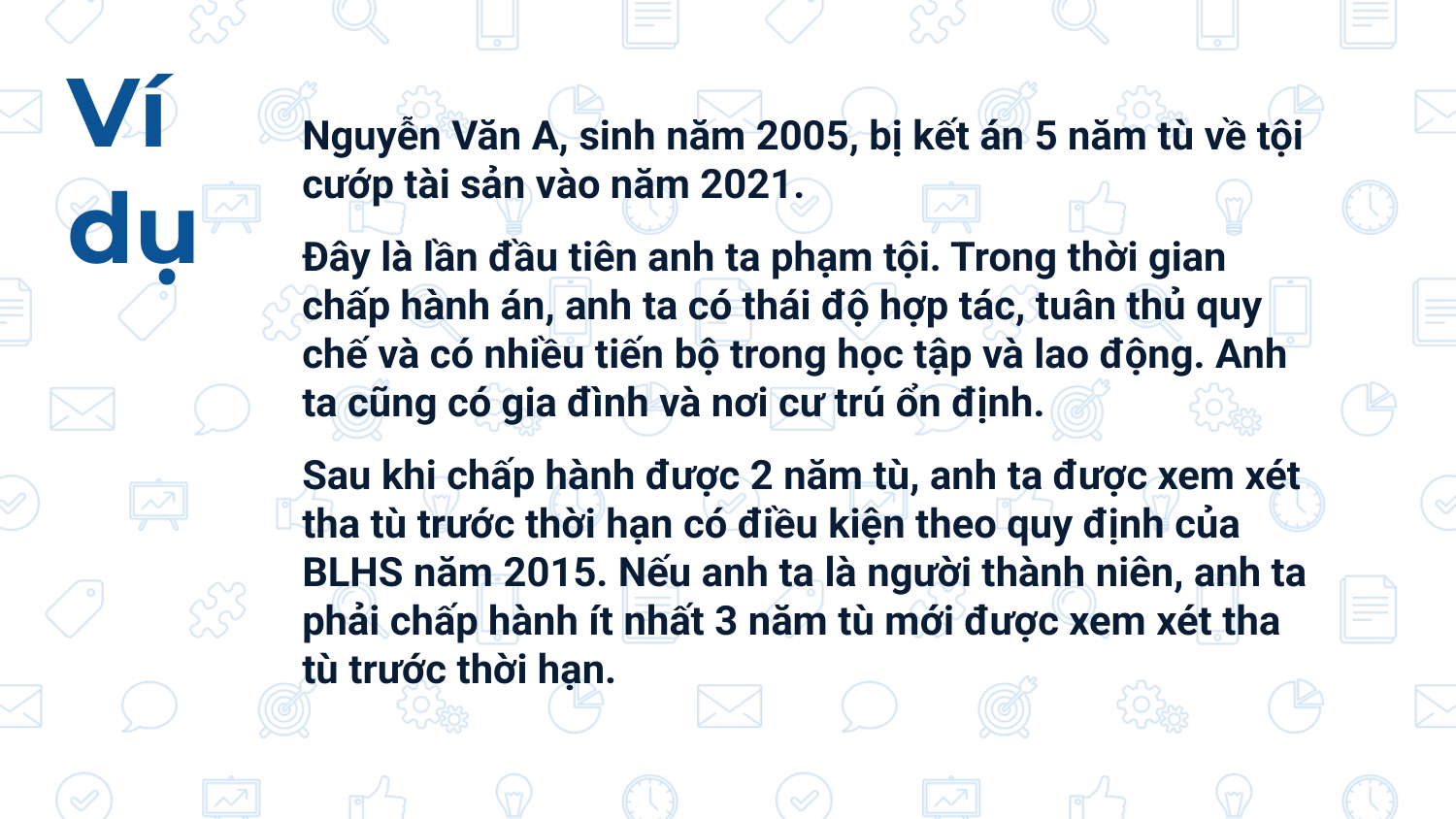

Ví
dụ
Nguyễn Văn A, sinh năm 2005, bị kết án 5 năm tù về tội cướp tài sản vào năm 2021.
Đây là lần đầu tiên anh ta phạm tội. Trong thời gian chấp hành án, anh ta có thái độ hợp tác, tuân thủ quy chế và có nhiều tiến bộ trong học tập và lao động. Anh ta cũng có gia đình và nơi cư trú ổn định.
Sau khi chấp hành được 2 năm tù, anh ta được xem xét tha tù trước thời hạn có điều kiện theo quy định của BLHS năm 2015. Nếu anh ta là người thành niên, anh ta phải chấp hành ít nhất 3 năm tù mới được xem xét tha tù trước thời hạn.